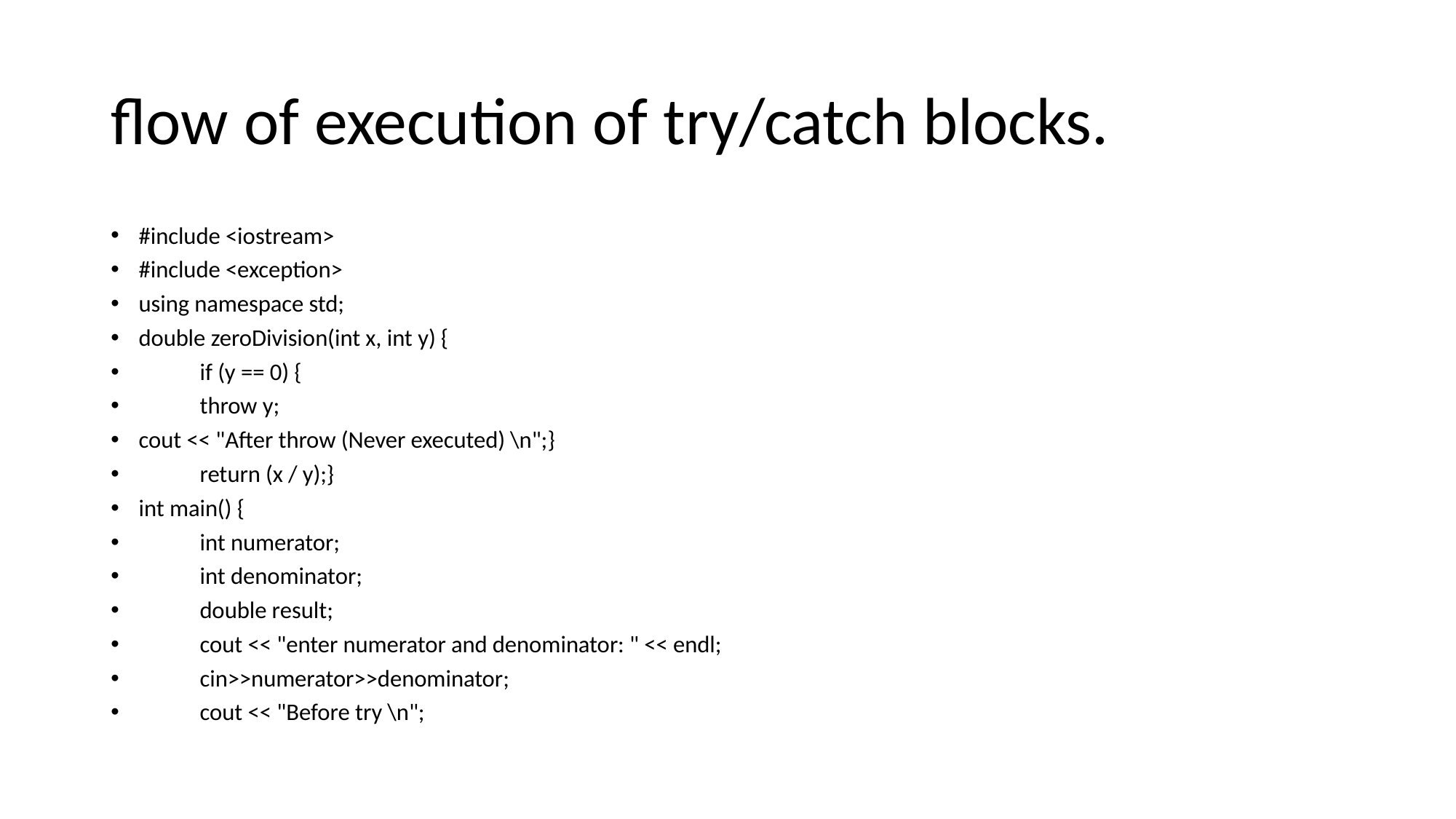

# flow of execution of try/catch blocks.
#include <iostream>
#include <exception>
using namespace std;
double zeroDivision(int x, int y) {
	if (y == 0) {
		throw y;
cout << "After throw (Never executed) \n";}
	return (x / y);}
int main() {
	int numerator;
	int denominator;
	double result;
	cout << "enter numerator and denominator: " << endl;
	cin>>numerator>>denominator;
	cout << "Before try \n";